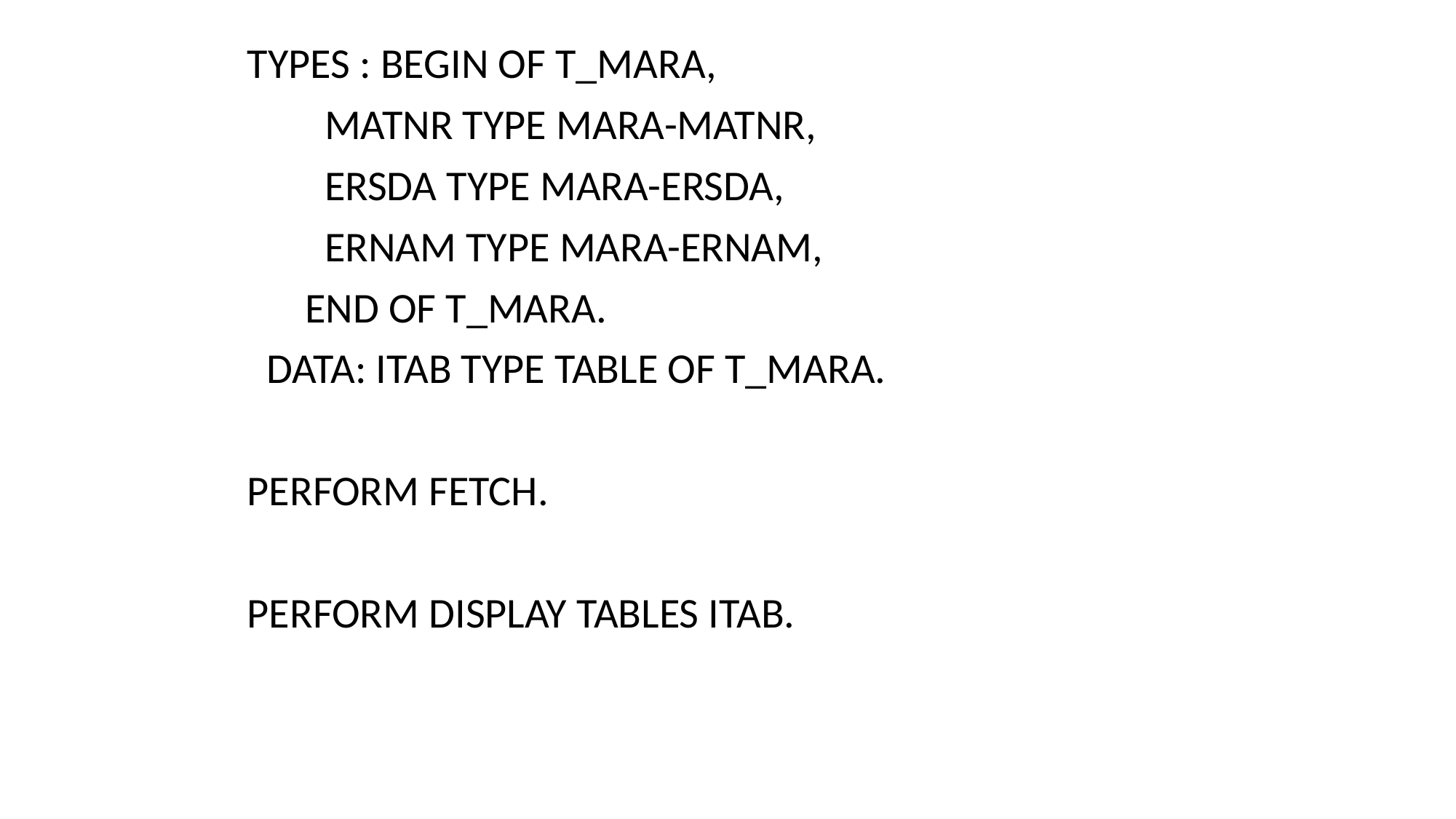

TYPES : BEGIN OF T_MARA,
        MATNR TYPE MARA-MATNR,
        ERSDA TYPE MARA-ERSDA,
        ERNAM TYPE MARA-ERNAM,
      END OF T_MARA.
  DATA: ITAB TYPE TABLE OF T_MARA.

PERFORM FETCH.

PERFORM DISPLAY TABLES ITAB.